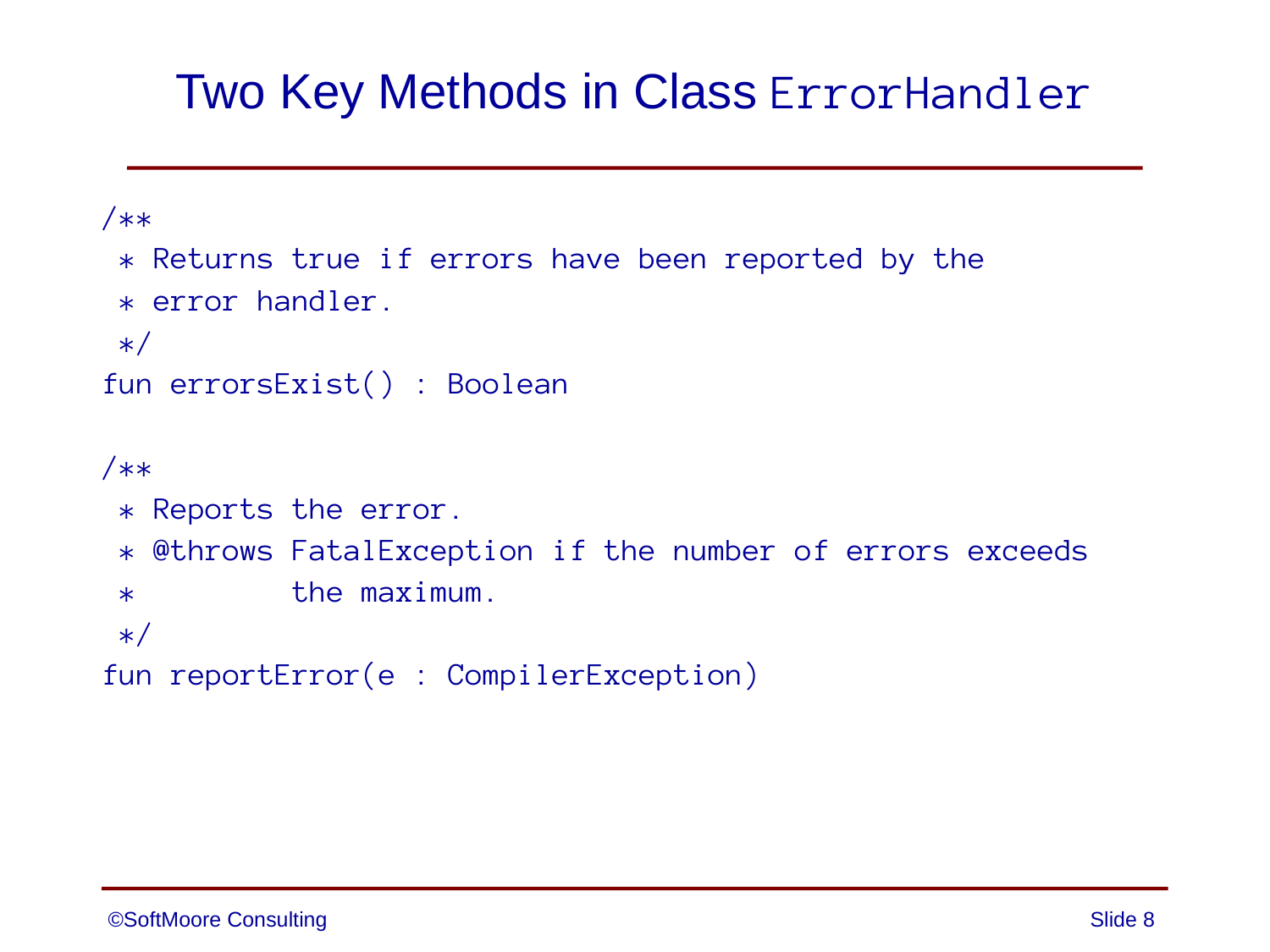

# Two Key Methods in Class ErrorHandler
/**
 * Returns true if errors have been reported by the
 * error handler.
 */
fun errorsExist() : Boolean

/**
 * Reports the error.
 * @throws FatalException if the number of errors exceeds
 *         the maximum.
 */
fun reportError(e : CompilerException)
©SoftMoore Consulting
Slide 8